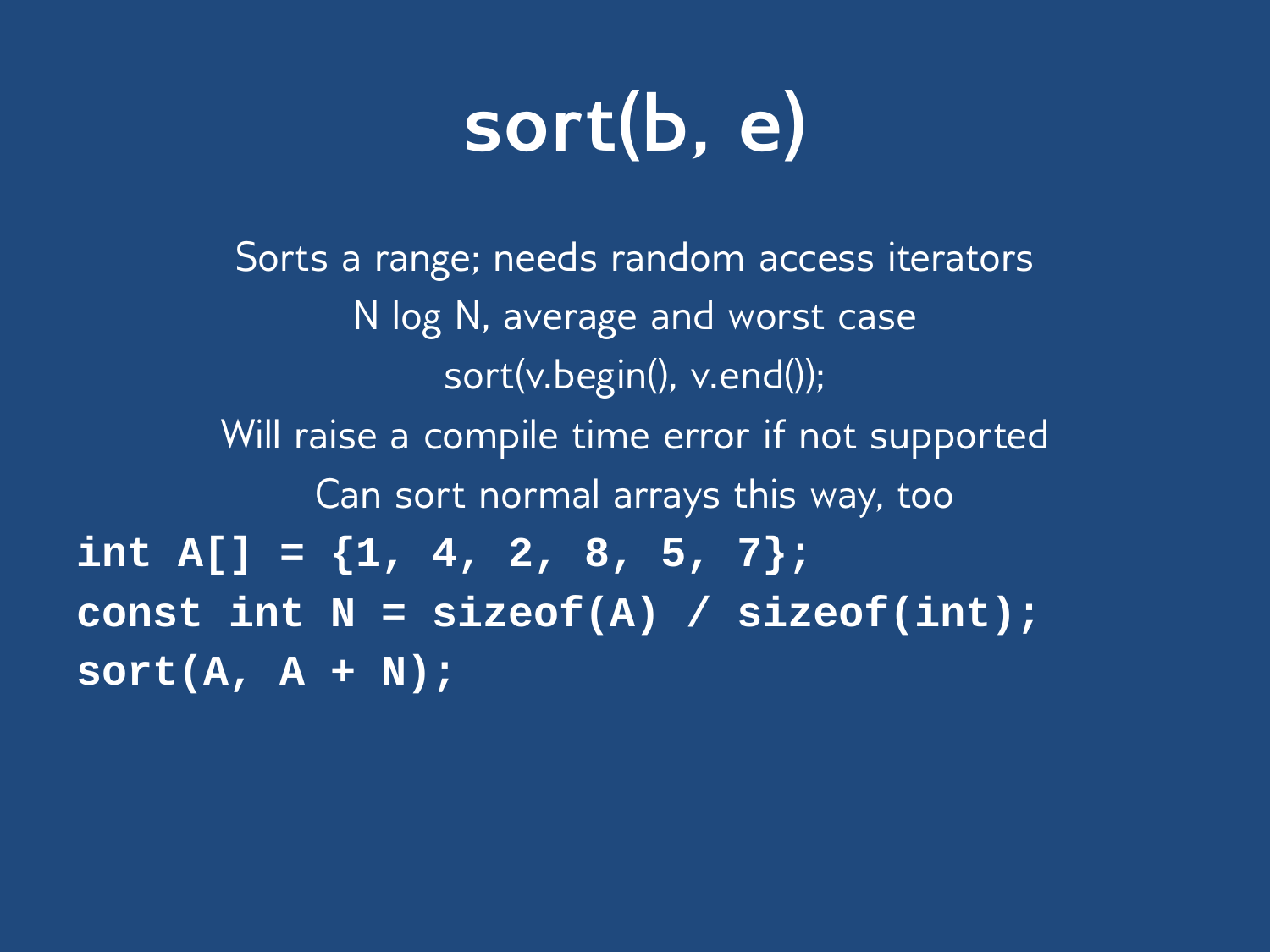

# sort(b, e)
Sorts a range; needs random access iterators
N log N, average and worst case
sort(v.begin(), v.end());
Will raise a compile time error if not supported
Can sort normal arrays this way, too
int A[] = {1, 4, 2, 8, 5, 7};
const int N = sizeof(A) / sizeof(int);
sort(A, A + N);